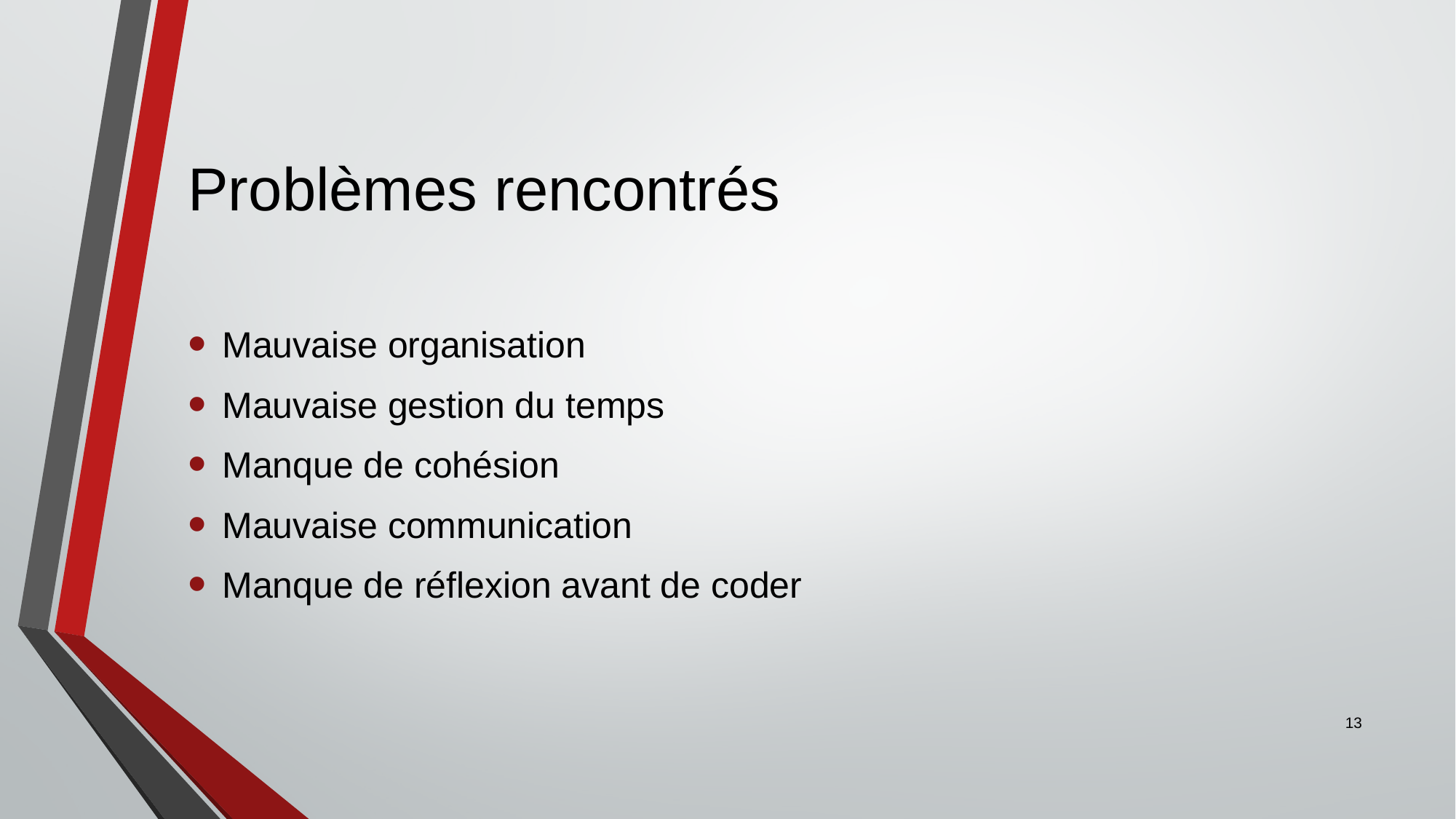

# Problèmes rencontrés
Mauvaise organisation
Mauvaise gestion du temps
Manque de cohésion
Mauvaise communication
Manque de réflexion avant de coder
13